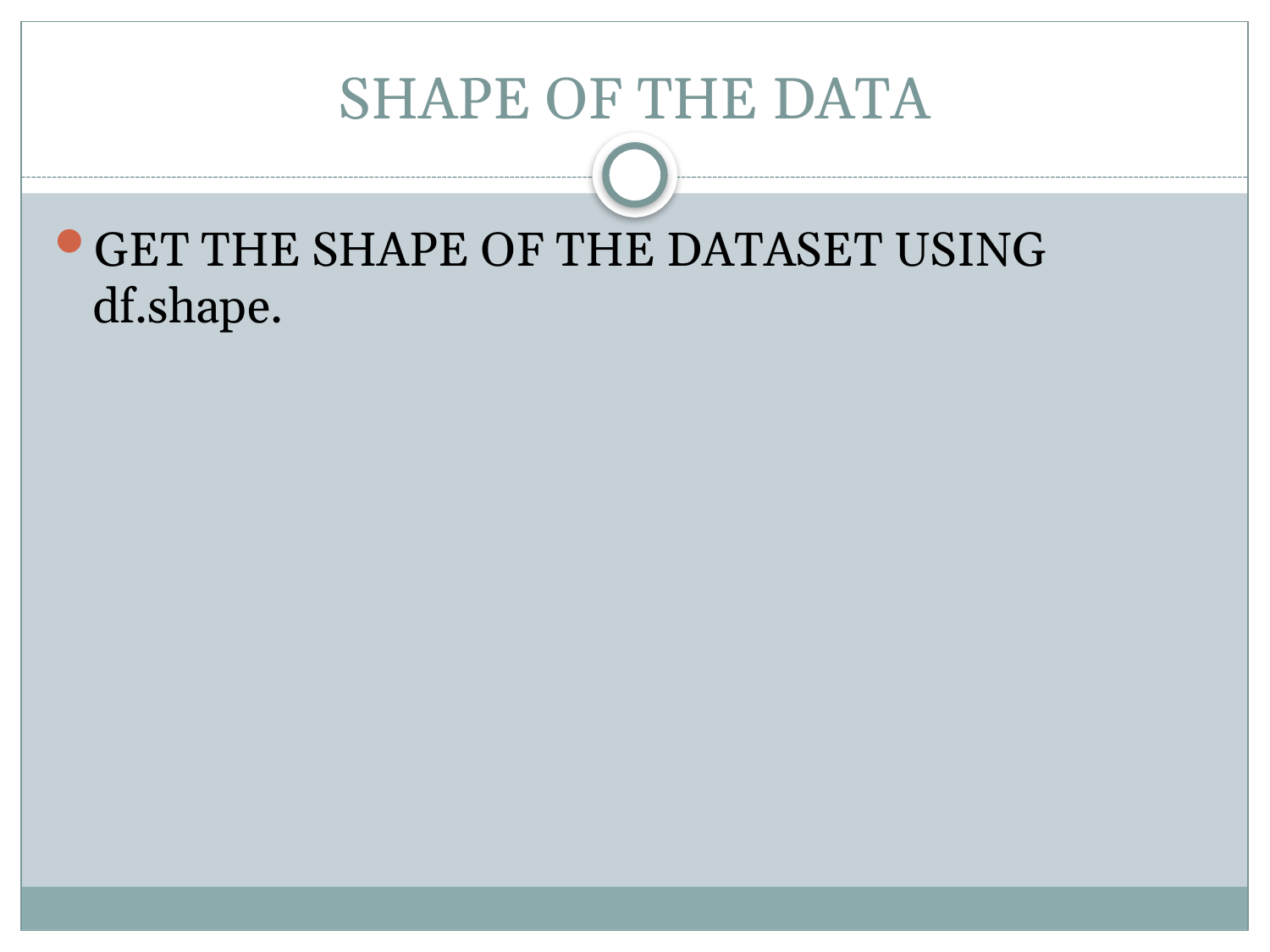

# SHAPE OF THE DATA
GET THE SHAPE OF THE DATASET USING df.shape.